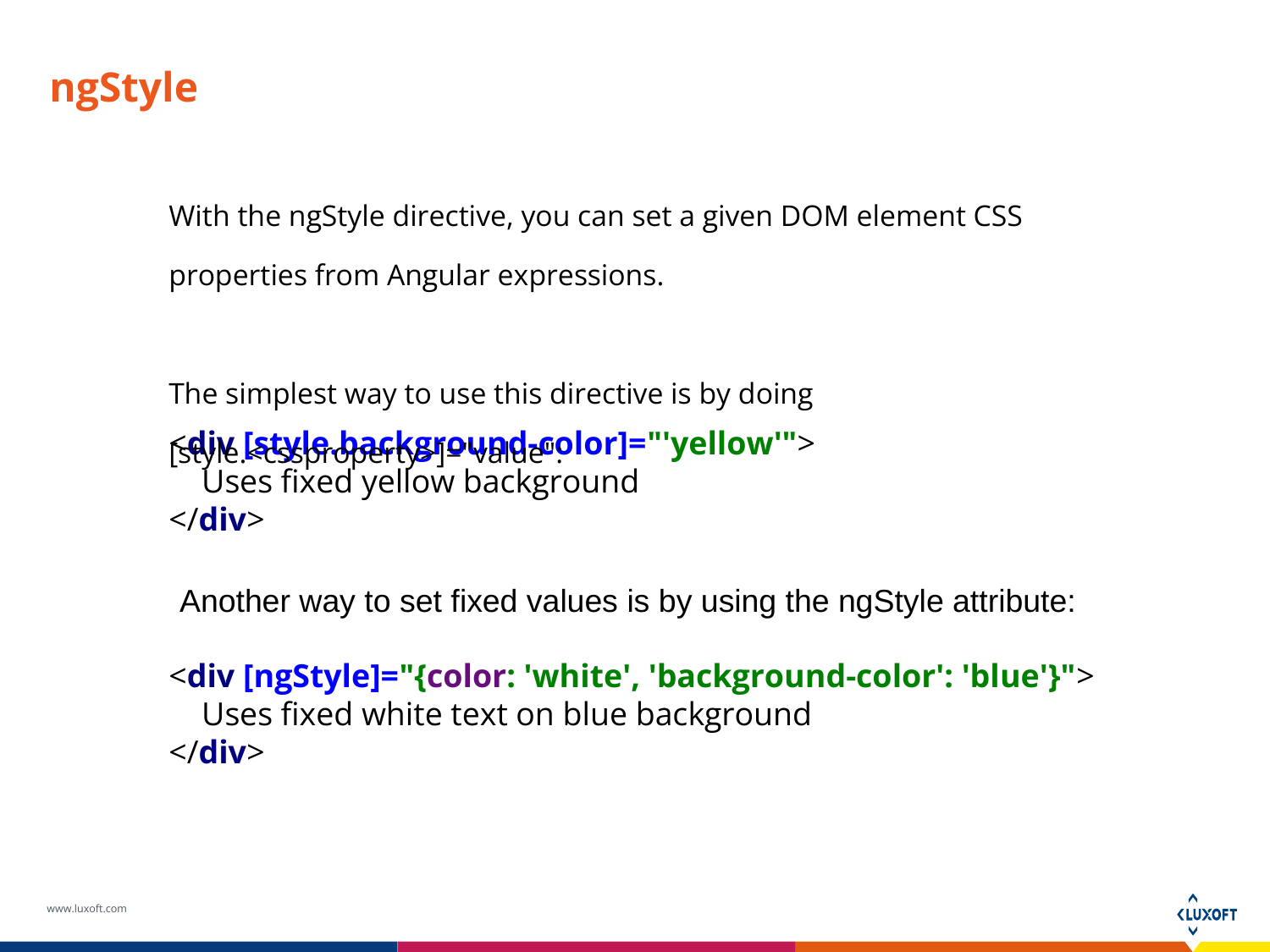

# ngStyle
With the ngStyle directive, you can set a given DOM element CSS properties from Angular expressions.

The simplest way to use this directive is by doing [style.<cssproperty>]="value":
<div [style.background-color]="'yellow'">
    Uses fixed yellow background
</div>
Another way to set fixed values is by using the ngStyle attribute:

<div [ngStyle]="{color: 'white', 'background-color': 'blue'}">
    Uses fixed white text on blue background
</div>